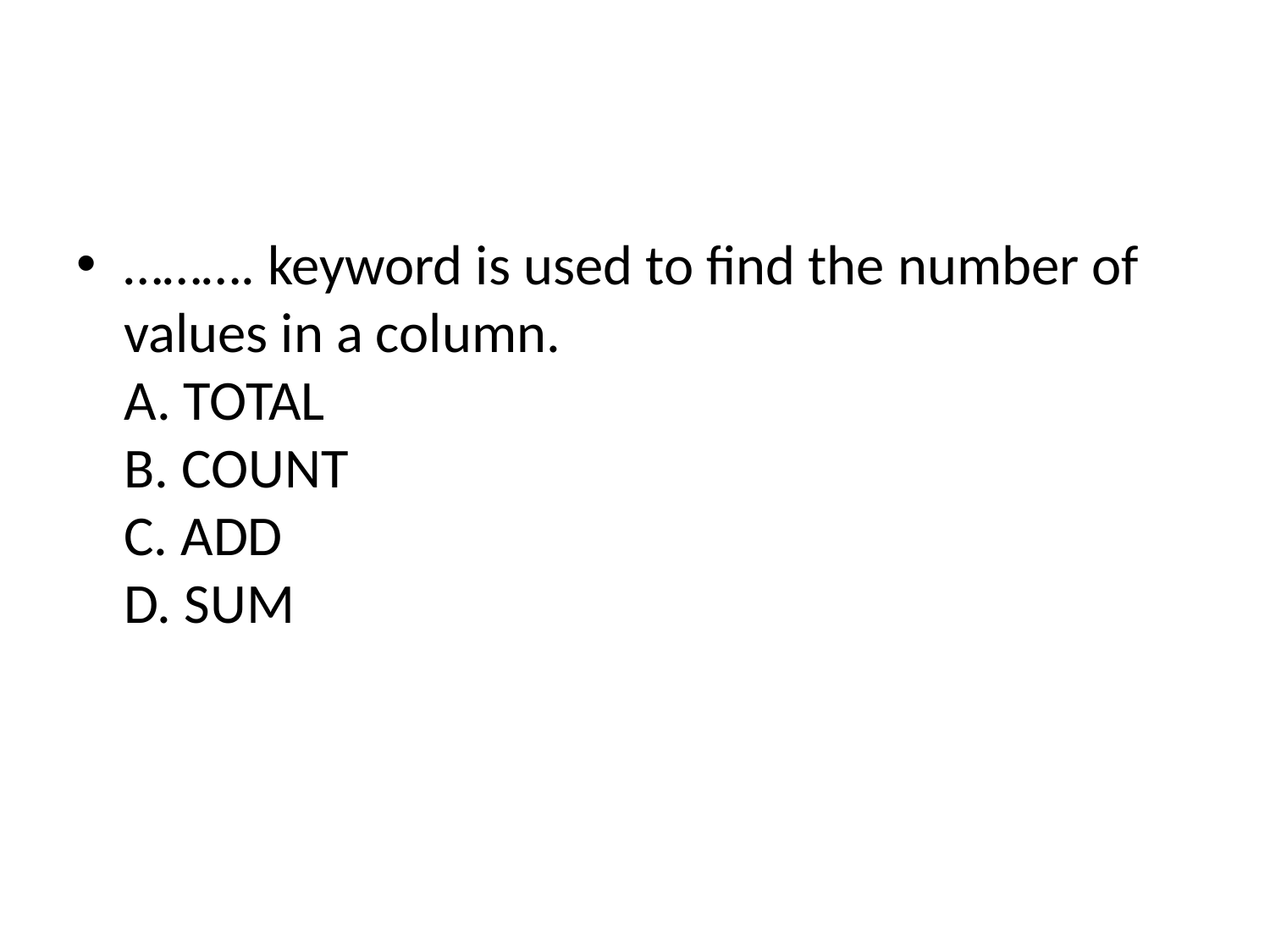

#
………. keyword is used to find the number of values in a column.
A. TOTAL
B. COUNT
C. ADD
D. SUM